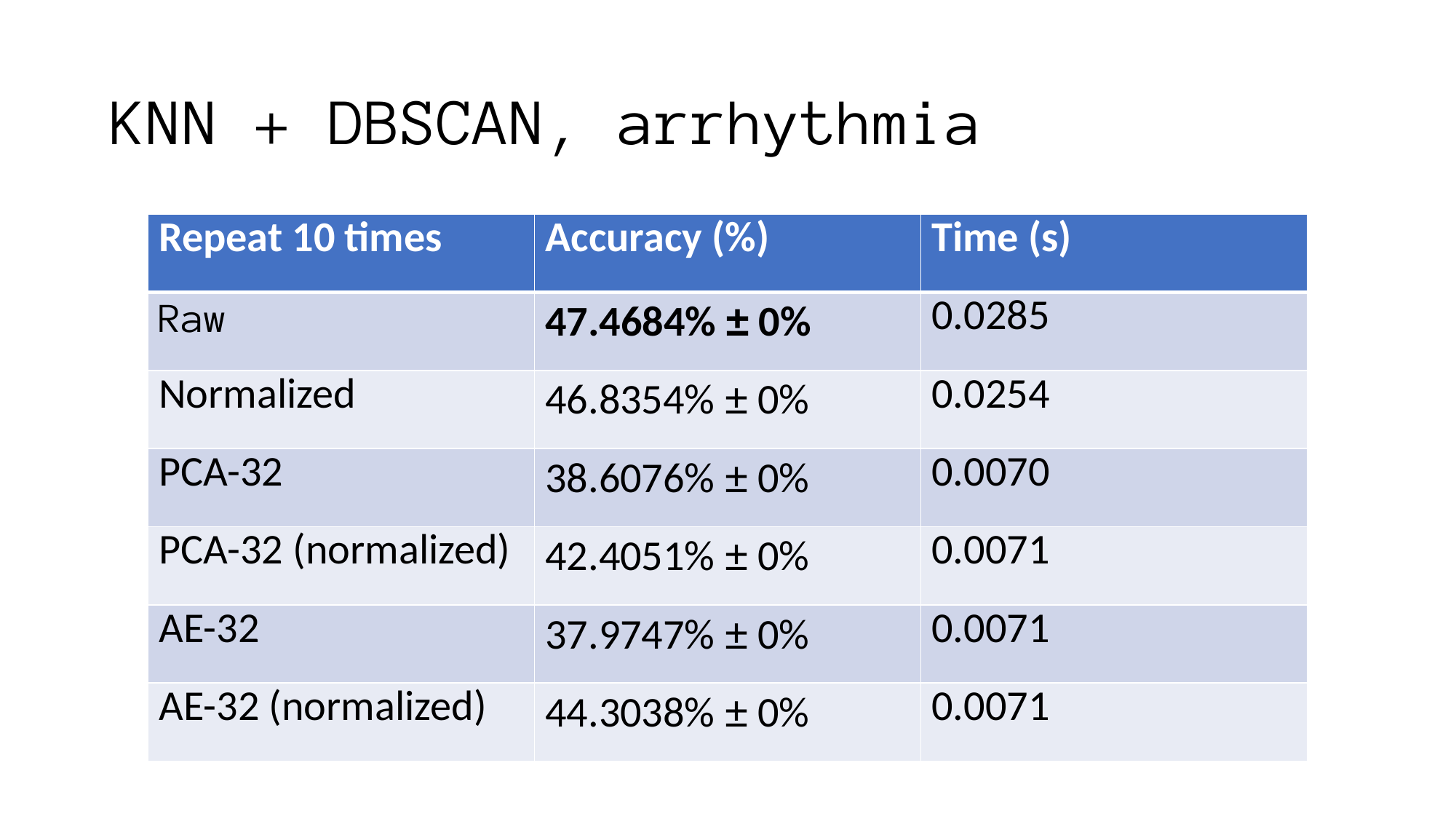

# KNN + DBSCAN, arrhythmia
| Repeat 10 times | Accuracy (%) | Time (s) |
| --- | --- | --- |
| Raw | 47.4684% ± 0% | 0.0285 |
| Normalized | 46.8354% ± 0% | 0.0254 |
| PCA-32 | 38.6076% ± 0% | 0.0070 |
| PCA-32 (normalized) | 42.4051% ± 0% | 0.0071 |
| AE-32 | 37.9747% ± 0% | 0.0071 |
| AE-32 (normalized) | 44.3038% ± 0% | 0.0071 |